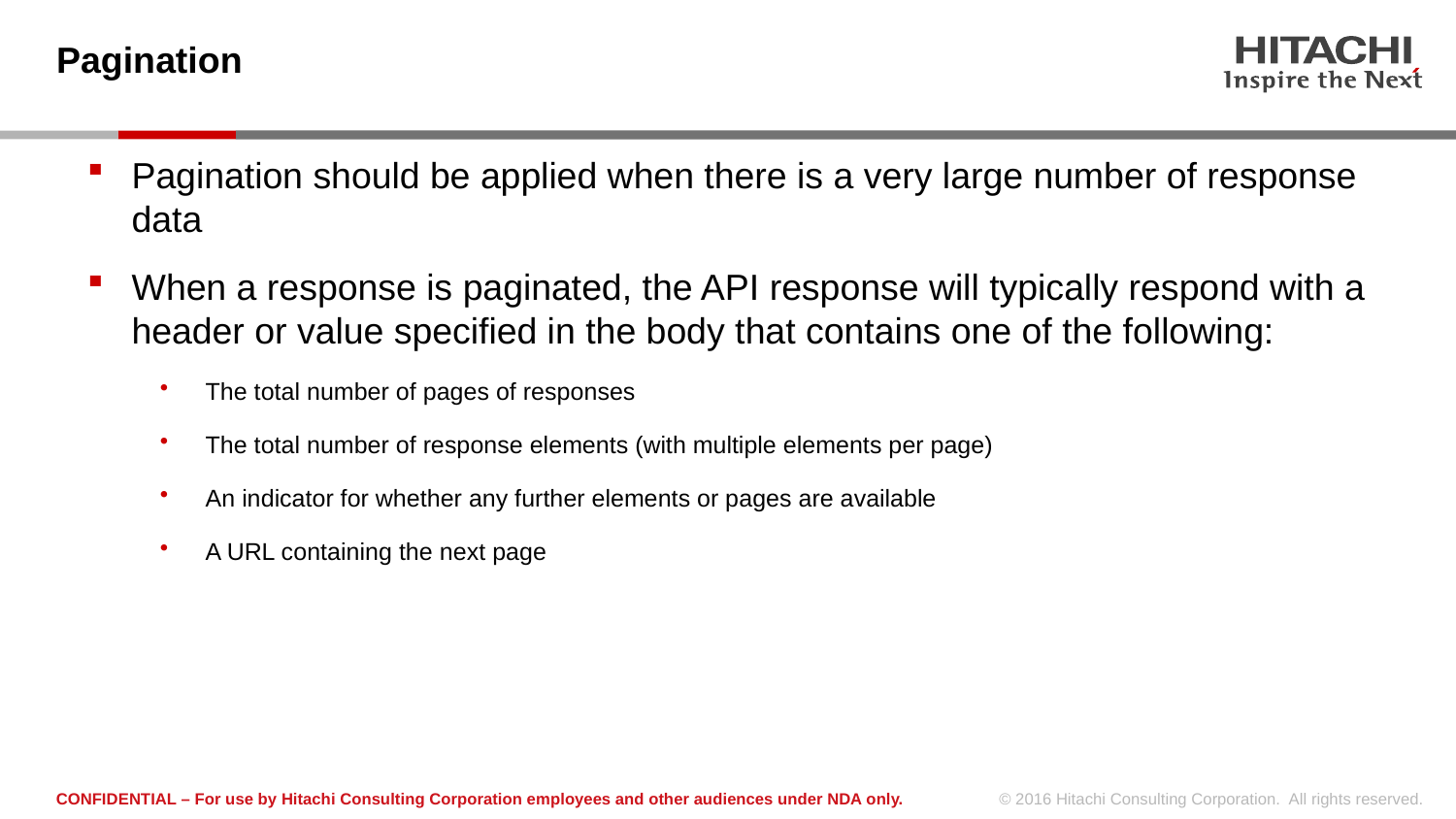

Pagination
Pagination should be applied when there is a very large number of response data
When a response is paginated, the API response will typically respond with a header or value specified in the body that contains one of the following:
The total number of pages of responses
The total number of response elements (with multiple elements per page)
An indicator for whether any further elements or pages are available
A URL containing the next page